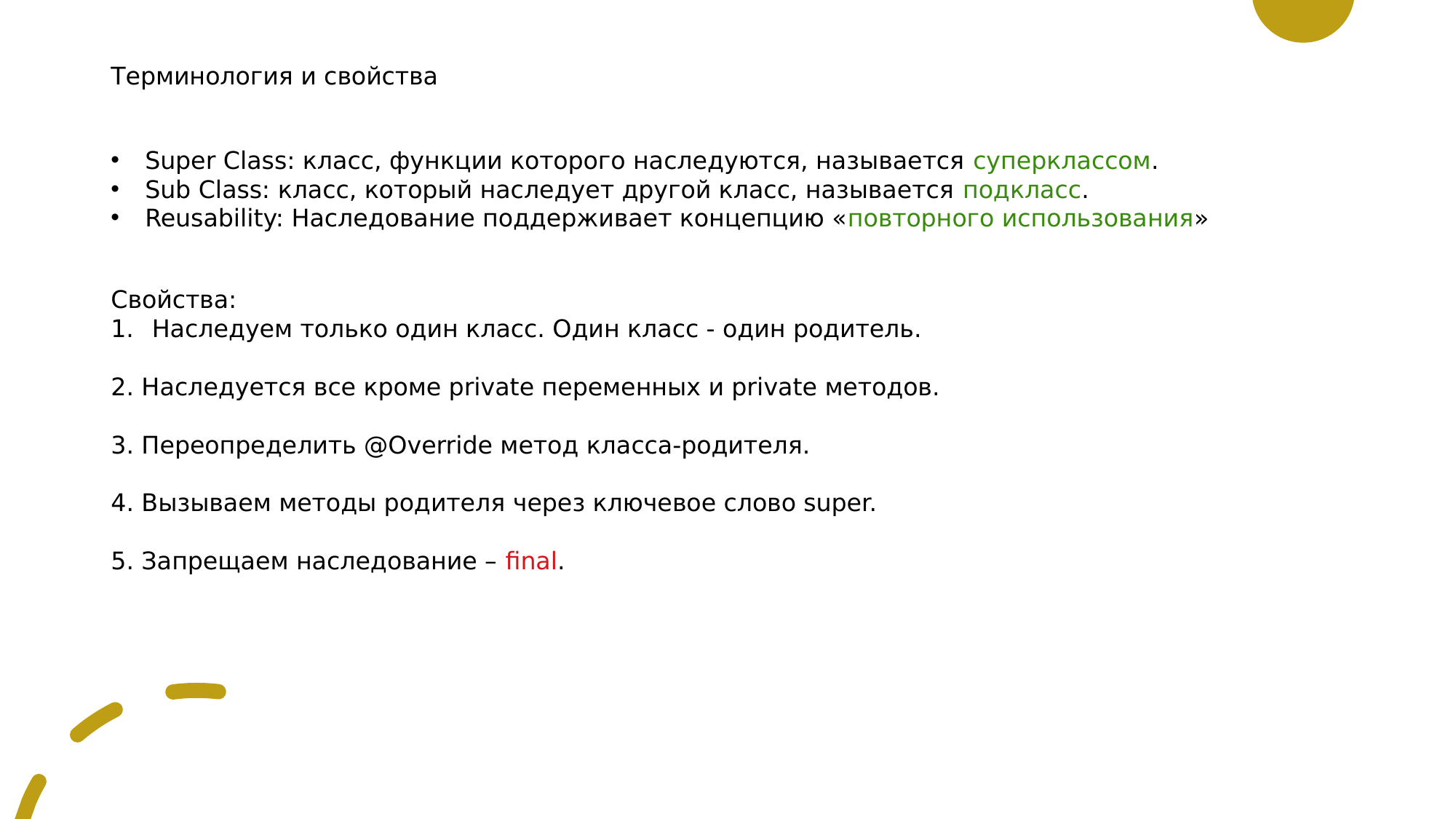

# Терминология и свойства
Super Class: класс, функции которого наследуются, называется суперклассом.
Sub Class: класс, который наследует другой класс, называется подкласс.
Reusability: Наследование поддерживает концепцию «повторного использования»
Свойства:
Наследуем только один класс. Один класс - один родитель.

2. Наследуется все кроме private переменных и private методов.

3. Переопределить @Override метод класса-родителя.

4. Вызываем методы родителя через ключевое слово super.

5. Запрещаем наследование – final.